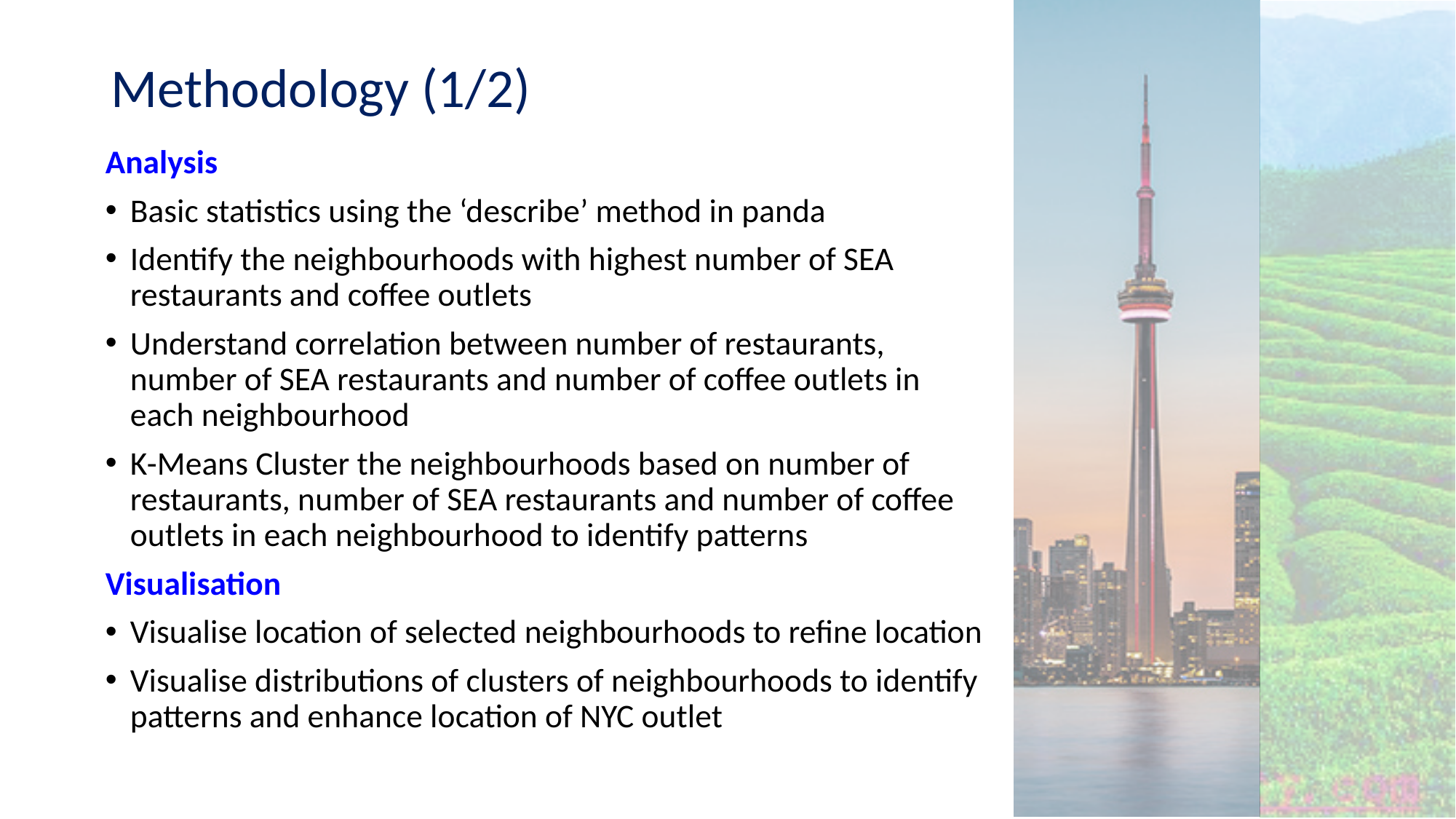

# Methodology (1/2)
Analysis
Basic statistics using the ‘describe’ method in panda
Identify the neighbourhoods with highest number of SEA restaurants and coffee outlets
Understand correlation between number of restaurants, number of SEA restaurants and number of coffee outlets in each neighbourhood
K-Means Cluster the neighbourhoods based on number of restaurants, number of SEA restaurants and number of coffee outlets in each neighbourhood to identify patterns
Visualisation
Visualise location of selected neighbourhoods to refine location
Visualise distributions of clusters of neighbourhoods to identify patterns and enhance location of NYC outlet